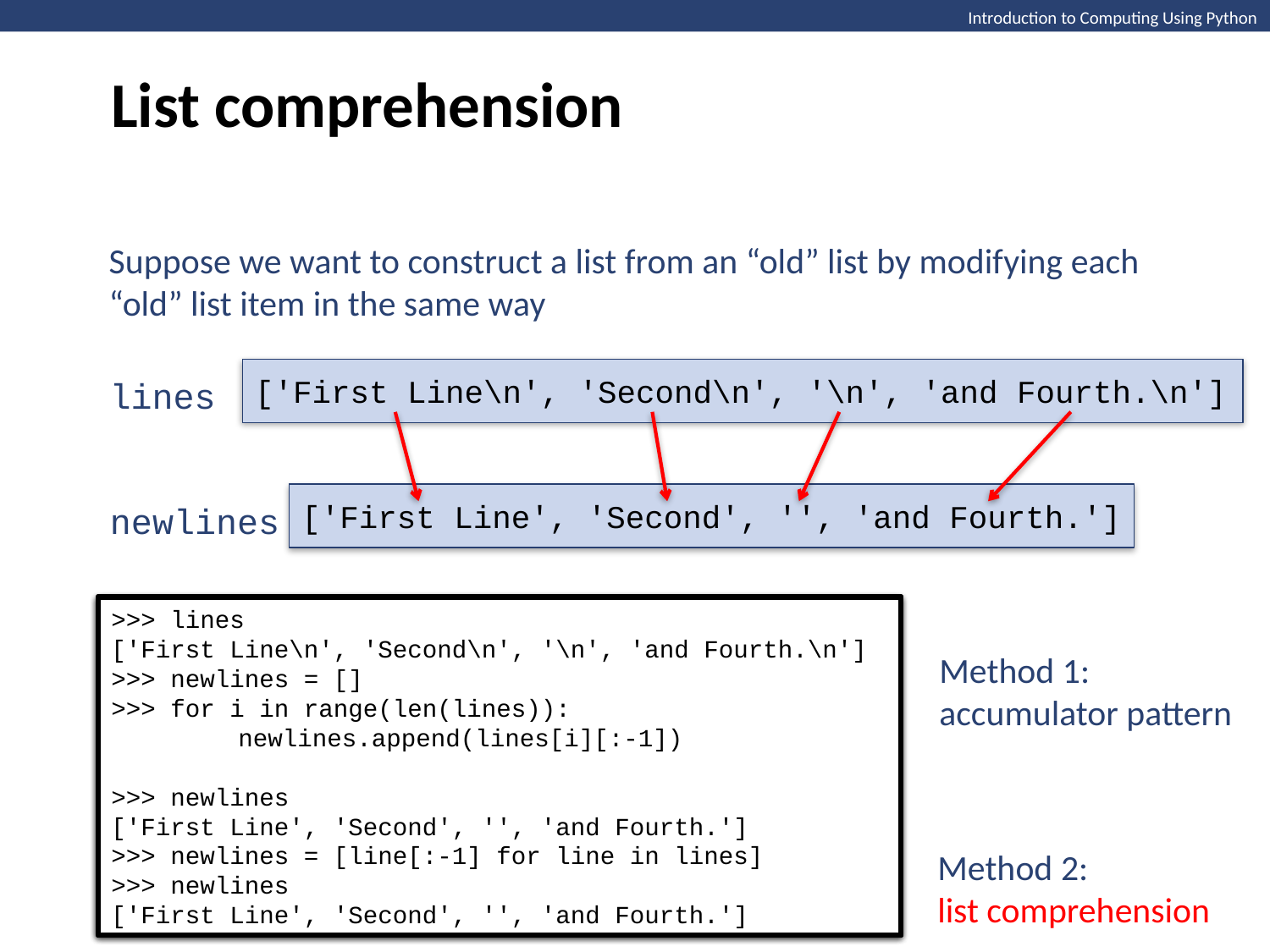

List comprehension
Introduction to Computing Using Python
Suppose we want to construct a list from an “old” list by modifying each “old” list item in the same way
['First Line\n', 'Second\n', '\n', 'and Fourth.\n']
lines
['First Line', 'Second', '', 'and Fourth.']
newlines
>>> lines
['First Line\n', 'Second\n', '\n', 'and Fourth.\n']
>>>

>>> lines
['First Line\n', 'Second\n', '\n', 'and Fourth.\n']
>>> newlines = []
>>> for i in range(len(lines)):
	newlines.append(lines[i][:-1])

>>> newlines
['First Line', 'Second', '', 'and Fourth.']
>>>

>>> lines
['First Line\n', 'Second\n', '\n', 'and Fourth.\n']
>>> newlines = []
>>> for i in range(len(lines)):
	newlines.append(lines[i][:-1])

>>> newlines
['First Line', 'Second', '', 'and Fourth.']
>>> newlines = [line[:-1] for line in lines]
>>> newlines
['First Line', 'Second', '', 'and Fourth.']
Method 1: accumulator pattern
Method 2:
list comprehension